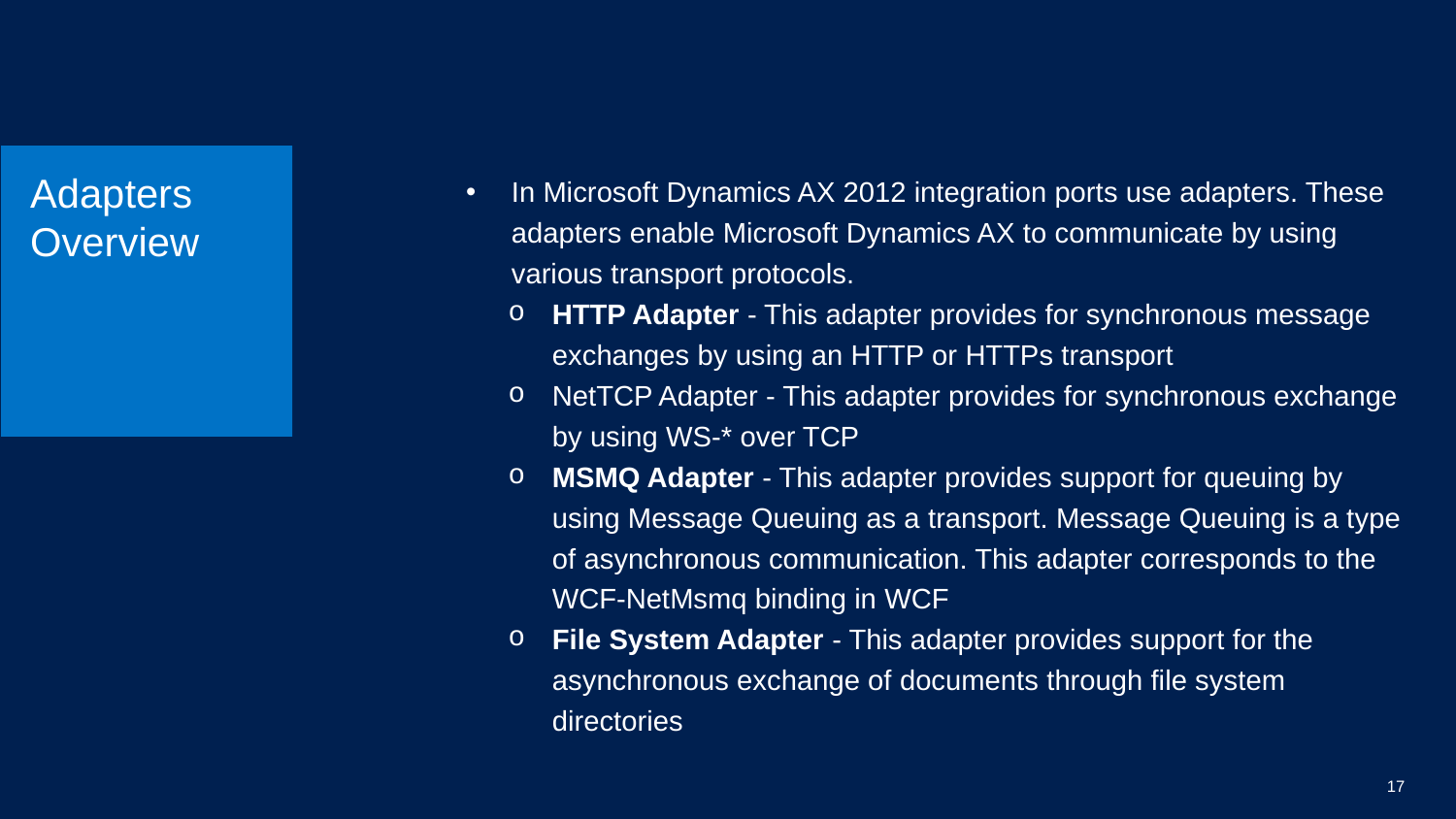

# Adapters Overview
In Microsoft Dynamics AX 2012 integration ports use adapters. These adapters enable Microsoft Dynamics AX to communicate by using various transport protocols.
HTTP Adapter - This adapter provides for synchronous message exchanges by using an HTTP or HTTPs transport
NetTCP Adapter - This adapter provides for synchronous exchange by using WS-* over TCP
MSMQ Adapter - This adapter provides support for queuing by using Message Queuing as a transport. Message Queuing is a type of asynchronous communication. This adapter corresponds to the WCF-NetMsmq binding in WCF
File System Adapter - This adapter provides support for the asynchronous exchange of documents through file system directories
17